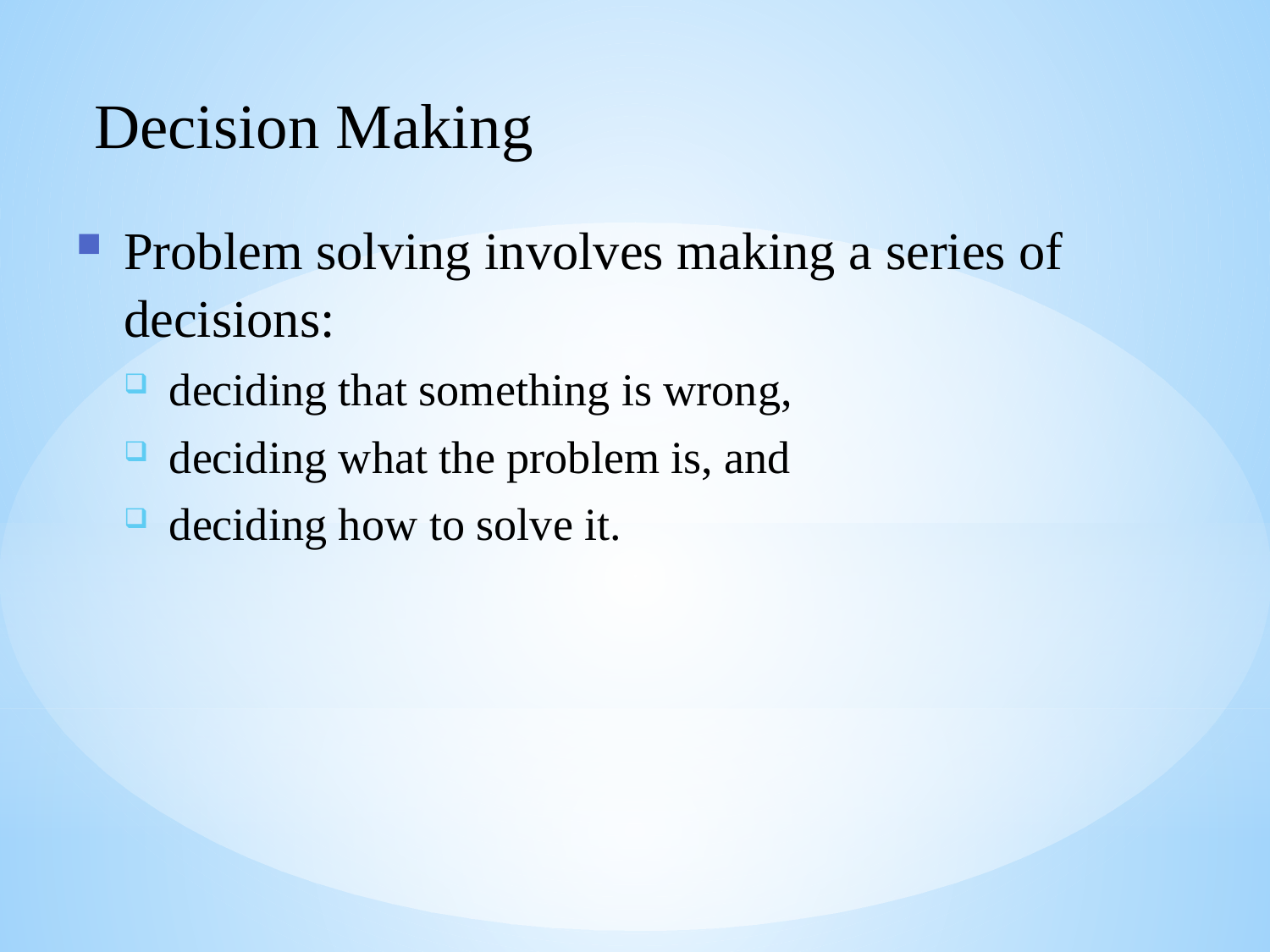

Decision Making
Problem solving involves making a series of decisions:
deciding that something is wrong,
deciding what the problem is, and
deciding how to solve it.